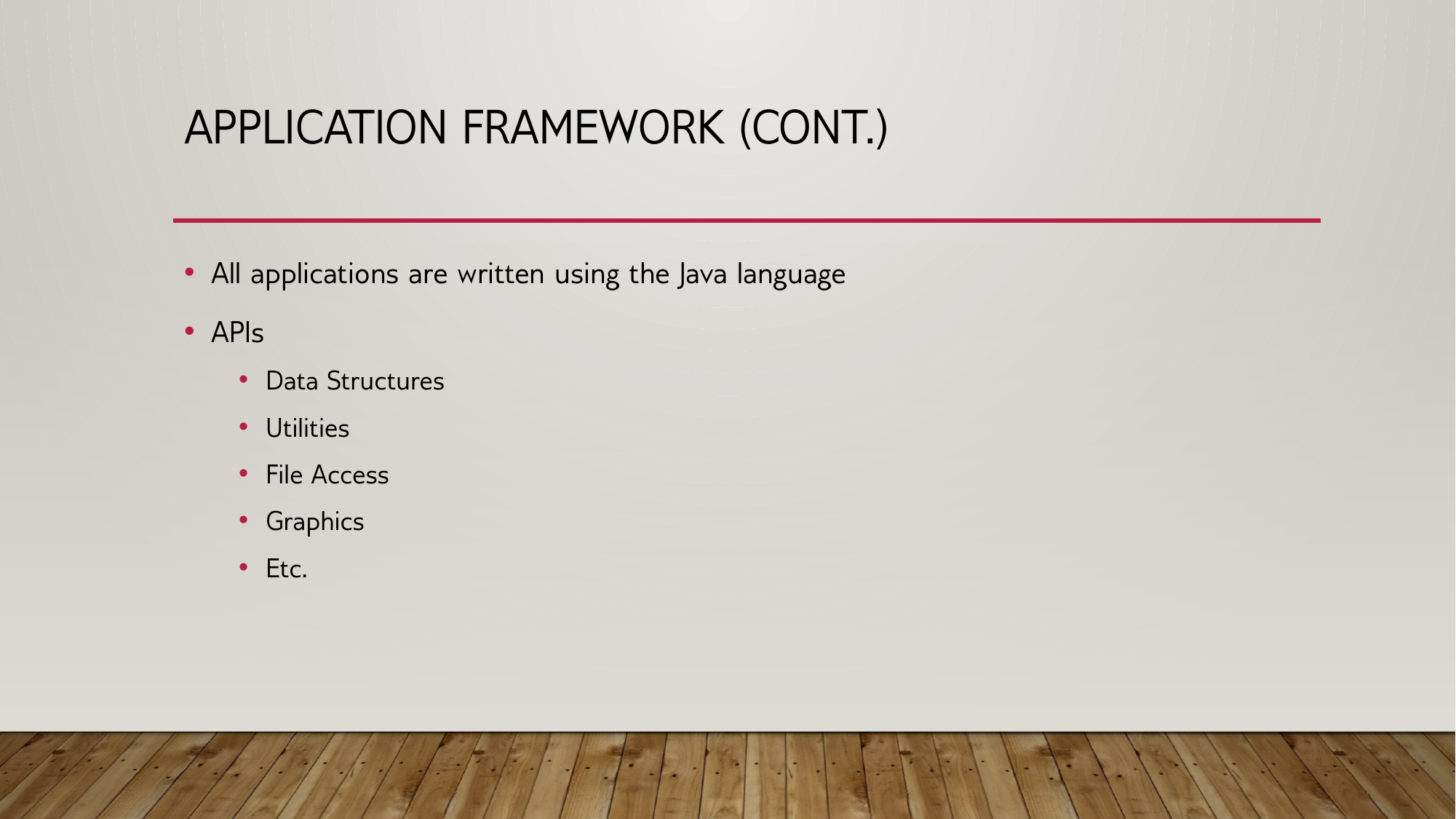

# Application Framework (cont.)
All applications are written using the Java language
APIs
Data Structures
Utilities
File Access
Graphics
Etc.